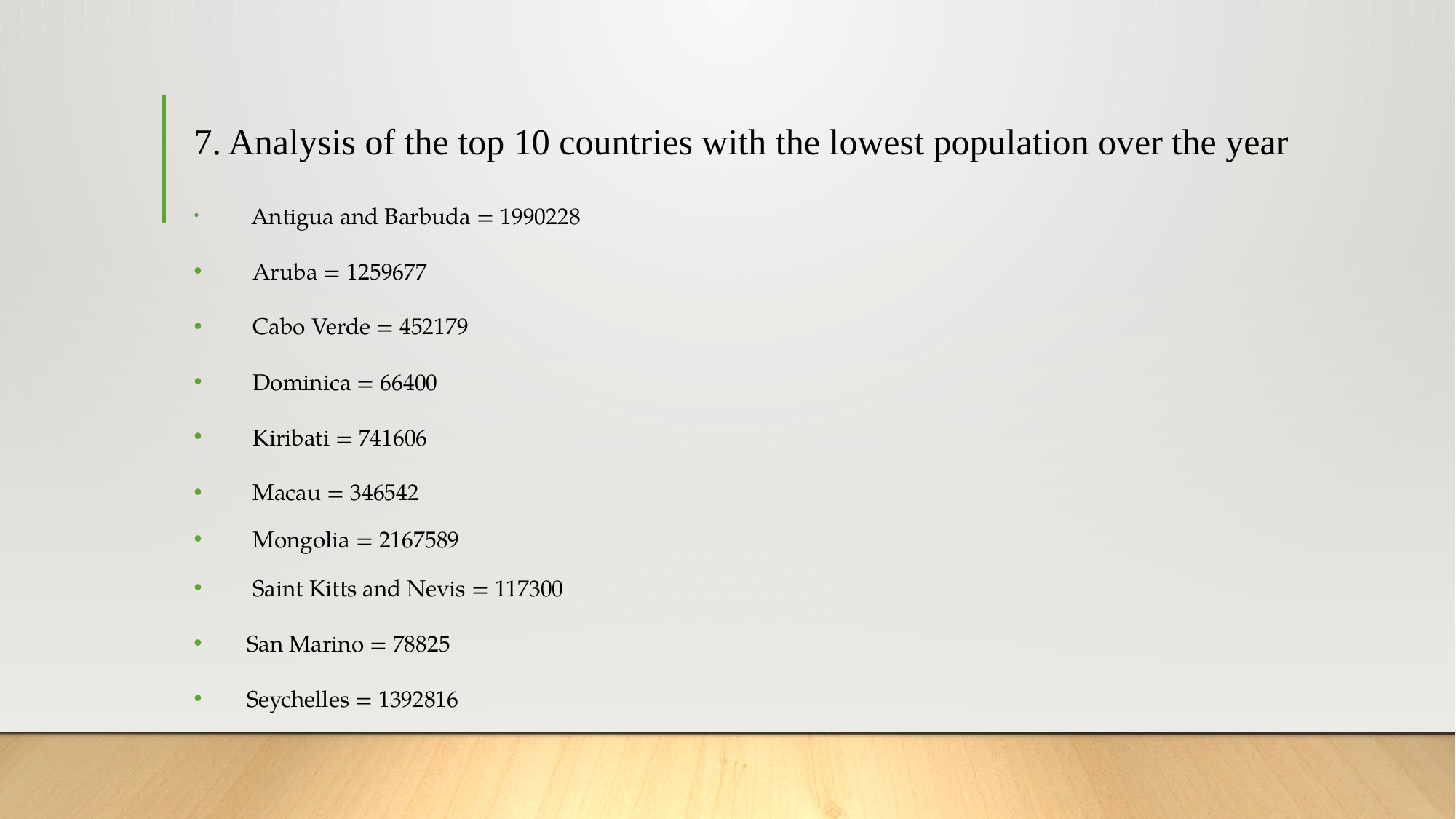

# 7. Analysis of the top 10 countries with the lowest population over the year
      Antigua and Barbuda = 1990228
    Aruba = 1259677
    Cabo Verde = 452179
    Dominica = 66400
    Kiribati = 741606
    Macau = 346542
    Mongolia = 2167589
    Saint Kitts and Nevis = 117300
   San Marino = 78825
   Seychelles = 1392816